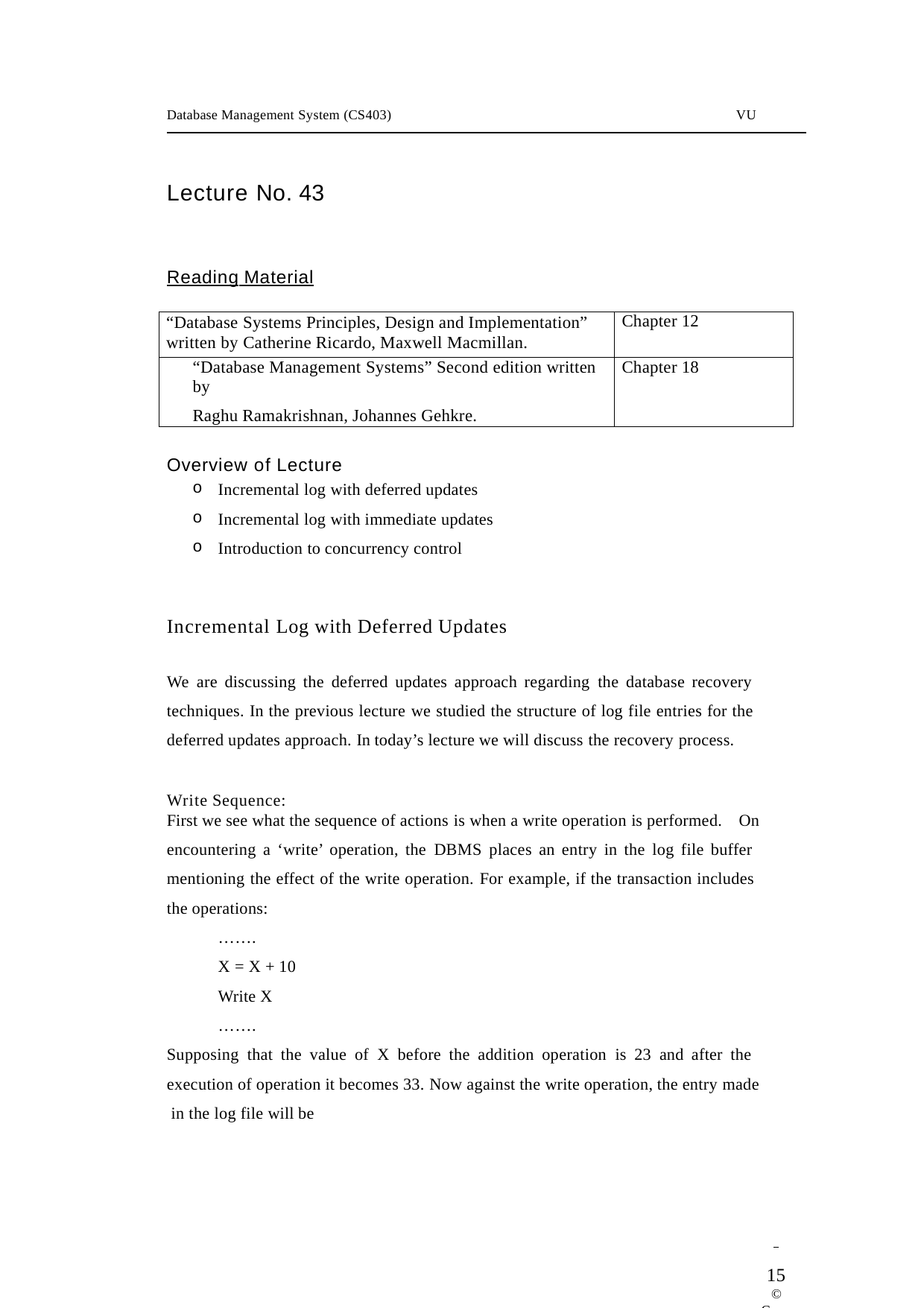

Database Management System (CS403)
VU

Lecture No. 43
Reading Material
| “Database Systems Principles, Design and Implementation” written by Catherine Ricardo, Maxwell Macmillan. | Chapter 12 |
| --- | --- |
| “Database Management Systems” Second edition written by Raghu Ramakrishnan, Johannes Gehkre. | Chapter 18 |
Overview of Lecture
Incremental log with deferred updates
Incremental log with immediate updates
Introduction to concurrency control
Incremental Log with Deferred Updates

We are discussing the deferred updates approach regarding the database recovery  techniques. In the previous lecture we studied the structure of log file entries for the  deferred updates approach. In today’s lecture we will discuss the recovery process.

Write Sequence:
First we see what the sequence of actions is when a write operation is performed.   On
encountering a ‘write’ operation, the DBMS places an entry in the log file buffer  mentioning the effect of the write operation. For example, if the transaction includes  the operations:
…….
X = X + 10
Write X
…….
Supposing that the value of X before the addition operation is 23 and after the  execution of operation it becomes 33. Now against the write operation, the entry made  in the log file will be
 	15
© Copyright Virtual University of Pakistan